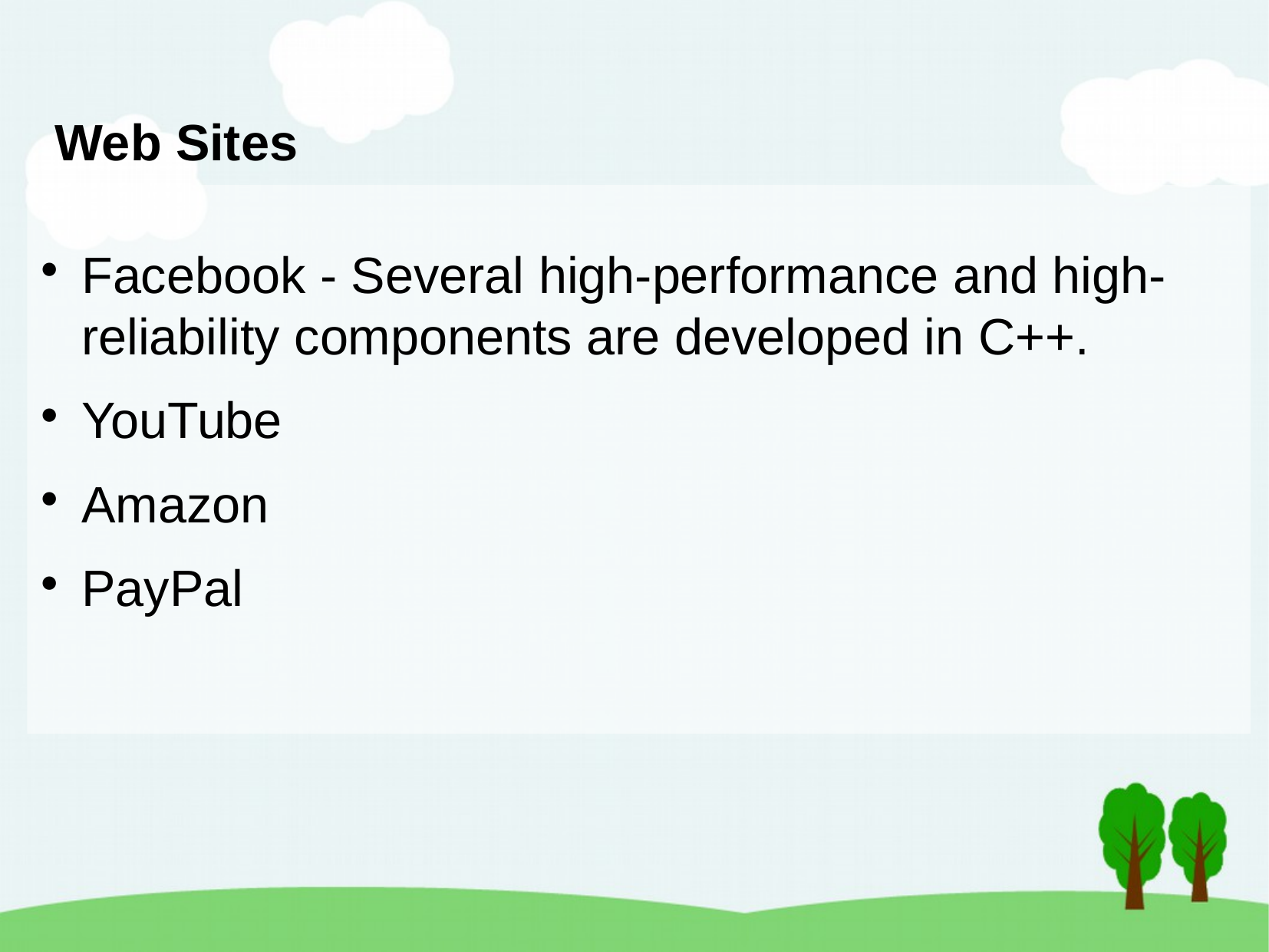

Web Sites

Facebook - Several high-performance and high-reliability components are developed in C++.
YouTube
Amazon
PayPal